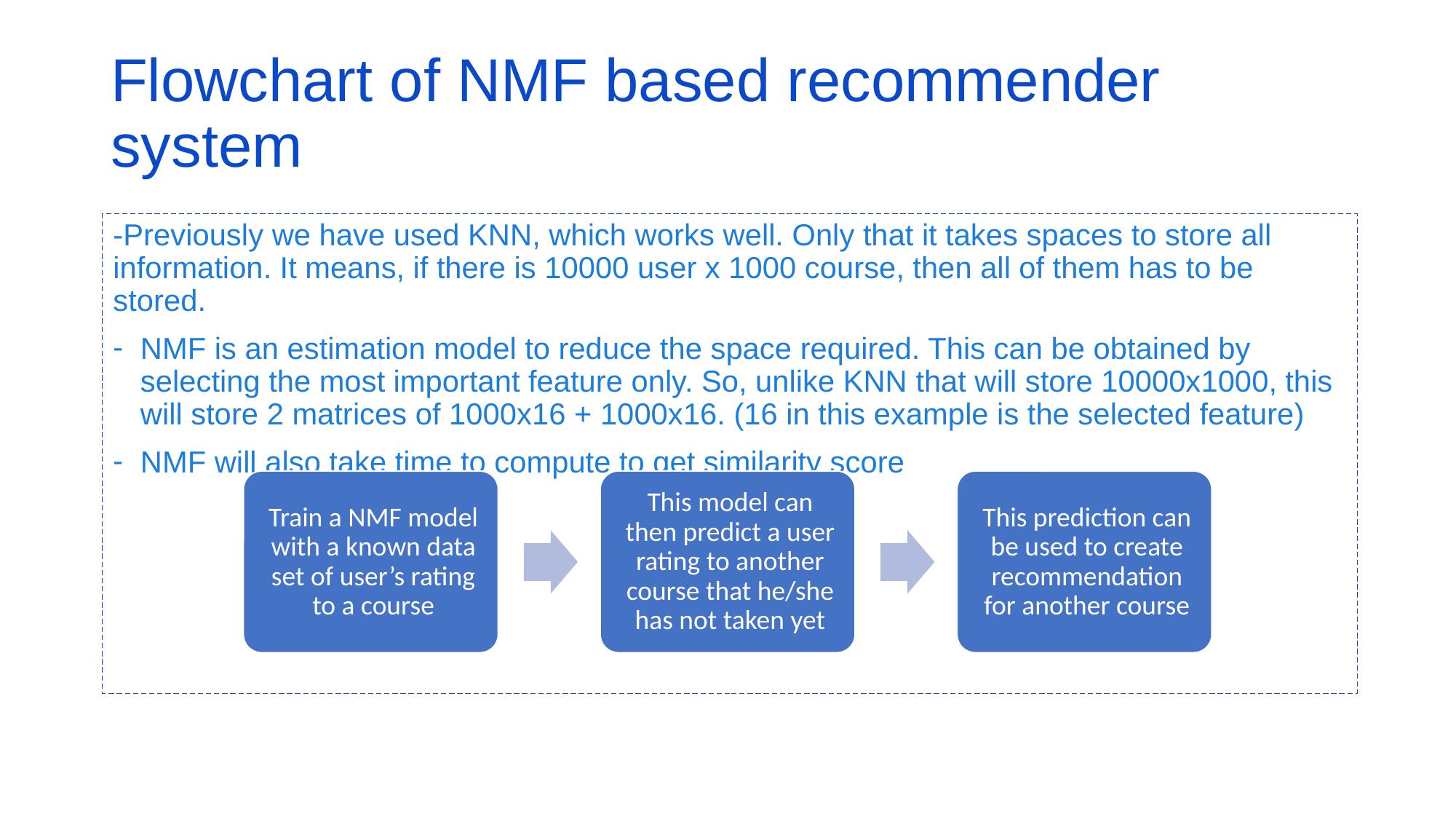

# Flowchart of NMF based recommender system
-Previously we have used KNN, which works well. Only that it takes spaces to store all information. It means, if there is 10000 user x 1000 course, then all of them has to be stored.
NMF is an estimation model to reduce the space required. This can be obtained by selecting the most important feature only. So, unlike KNN that will store 10000x1000, this will store 2 matrices of 1000x16 + 1000x16. (16 in this example is the selected feature)
NMF will also take time to compute to get similarity score
Train a NMF model with a known data set of user’s rating to a course

This model can then predict a user rating to another course that he/she has not taken yet

This prediction can be used to create recommendation for another course